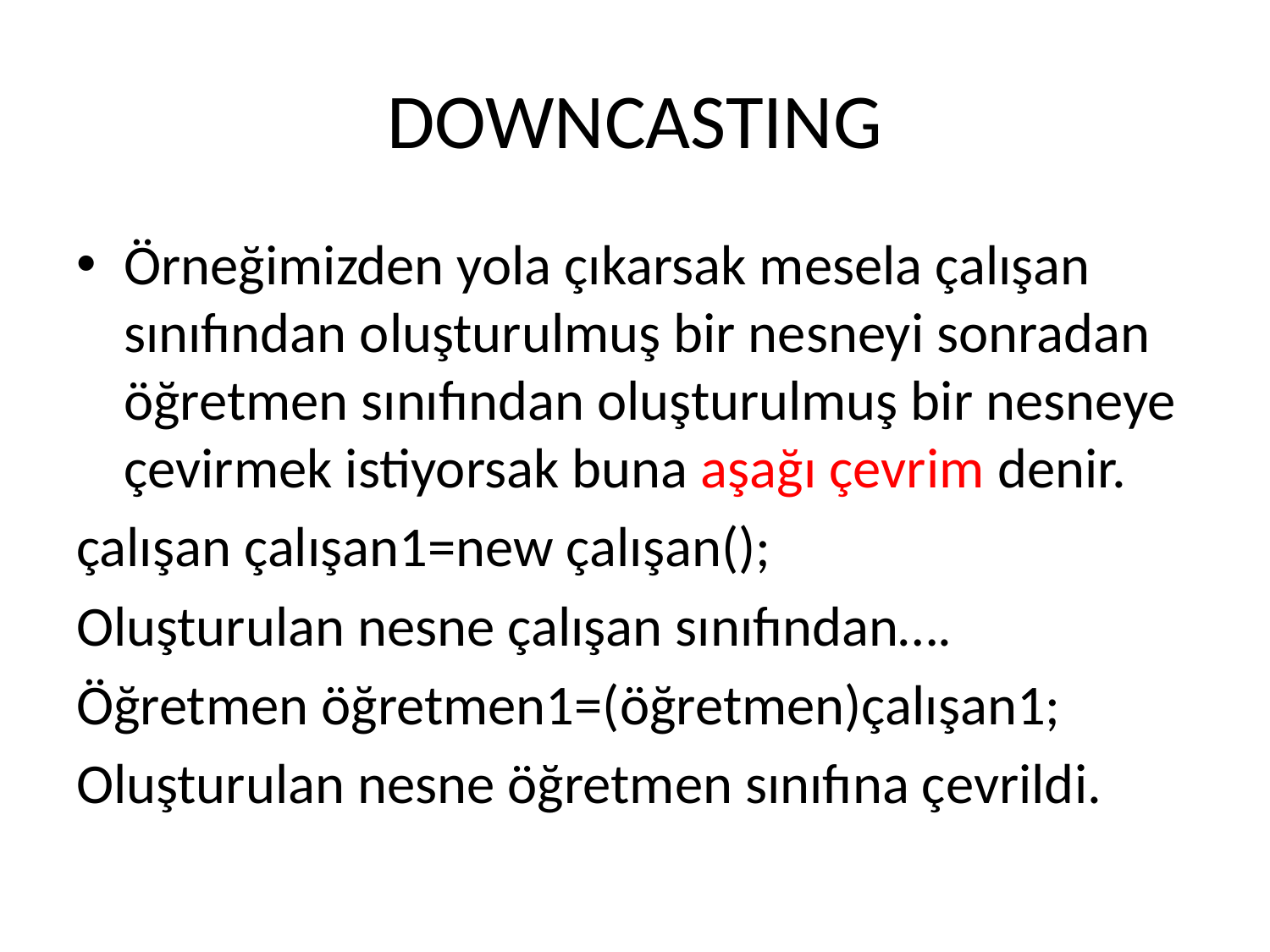

# DOWNCASTING
Örneğimizden yola çıkarsak mesela çalışan sınıfından oluşturulmuş bir nesneyi sonradan öğretmen sınıfından oluşturulmuş bir nesneye çevirmek istiyorsak buna aşağı çevrim denir.
çalışan çalışan1=new çalışan();
Oluşturulan nesne çalışan sınıfından….
Öğretmen öğretmen1=(öğretmen)çalışan1;
Oluşturulan nesne öğretmen sınıfına çevrildi.